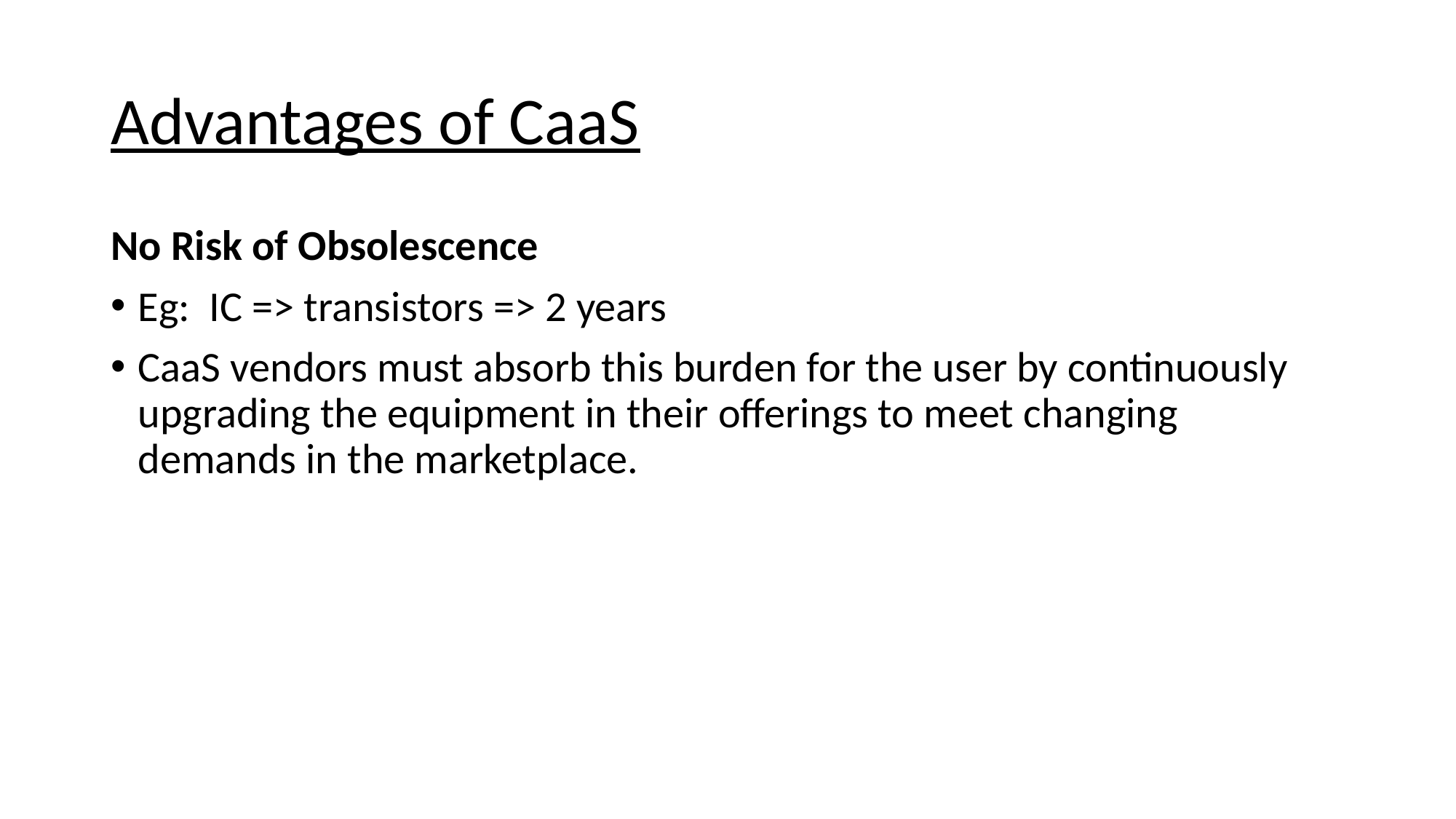

# Advantages of CaaS
No Risk of Obsolescence
Eg:  IC => transistors => 2 years
CaaS vendors must absorb this burden for the user by continuously upgrading the equipment in their offerings to meet changing demands in the marketplace.